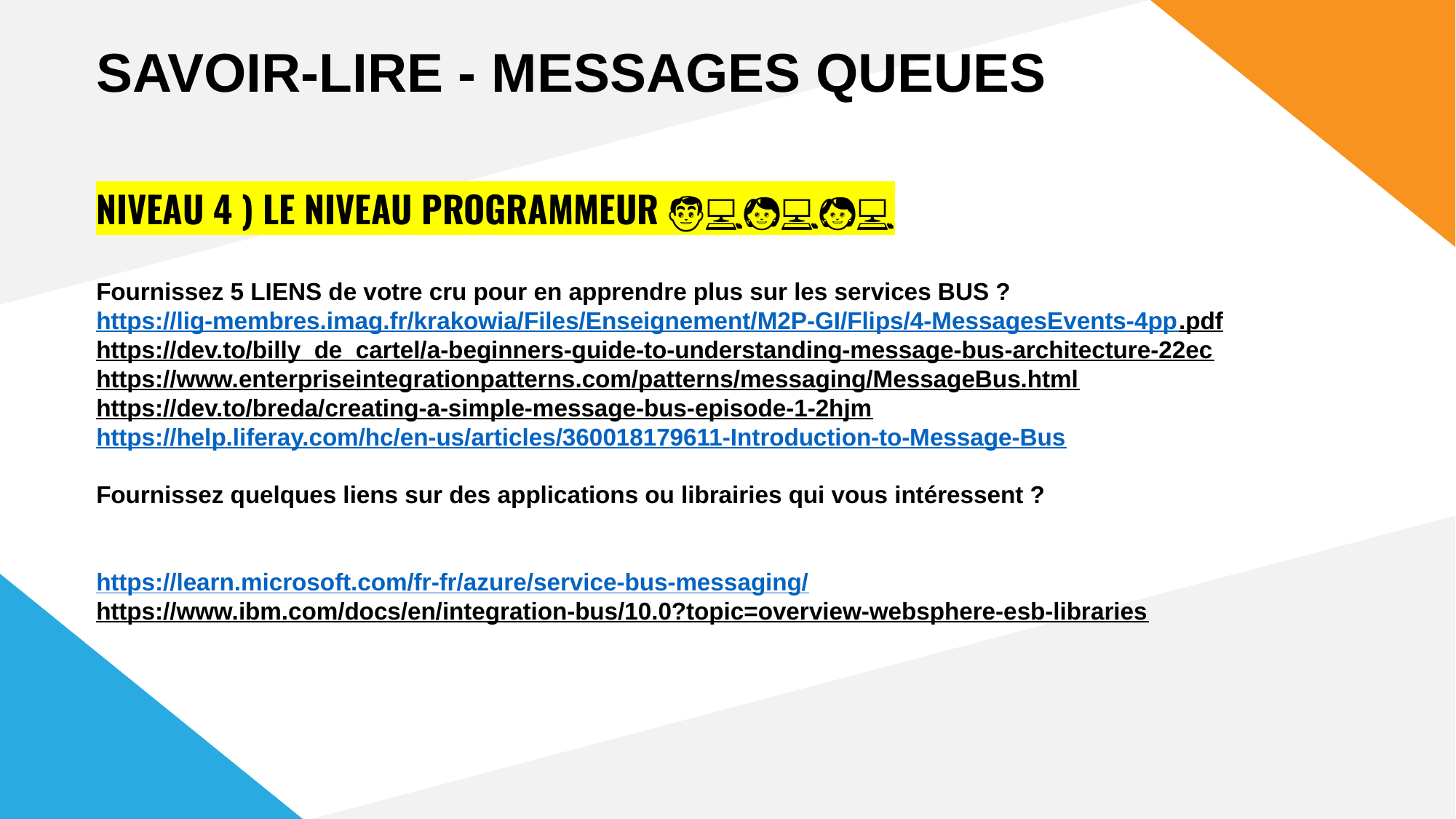

SAVOIR-LIRE - MESSAGES QUEUES
NIVEAU 4 ) LE NIVEAU PROGRAMMEUR 👨‍💻👩‍💻👩‍💻

Fournissez 5 LIENS de votre cru pour en apprendre plus sur les services BUS ?
https://lig-membres.imag.fr/krakowia/Files/Enseignement/M2P-GI/Flips/4-MessagesEvents-4pp.pdf
https://dev.to/billy_de_cartel/a-beginners-guide-to-understanding-message-bus-architecture-22ec
https://www.enterpriseintegrationpatterns.com/patterns/messaging/MessageBus.html
https://dev.to/breda/creating-a-simple-message-bus-episode-1-2hjm
https://help.liferay.com/hc/en-us/articles/360018179611-Introduction-to-Message-Bus

Fournissez quelques liens sur des applications ou librairies qui vous intéressent ?

https://learn.microsoft.com/fr-fr/azure/service-bus-messaging/
https://www.ibm.com/docs/en/integration-bus/10.0?topic=overview-websphere-esb-libraries